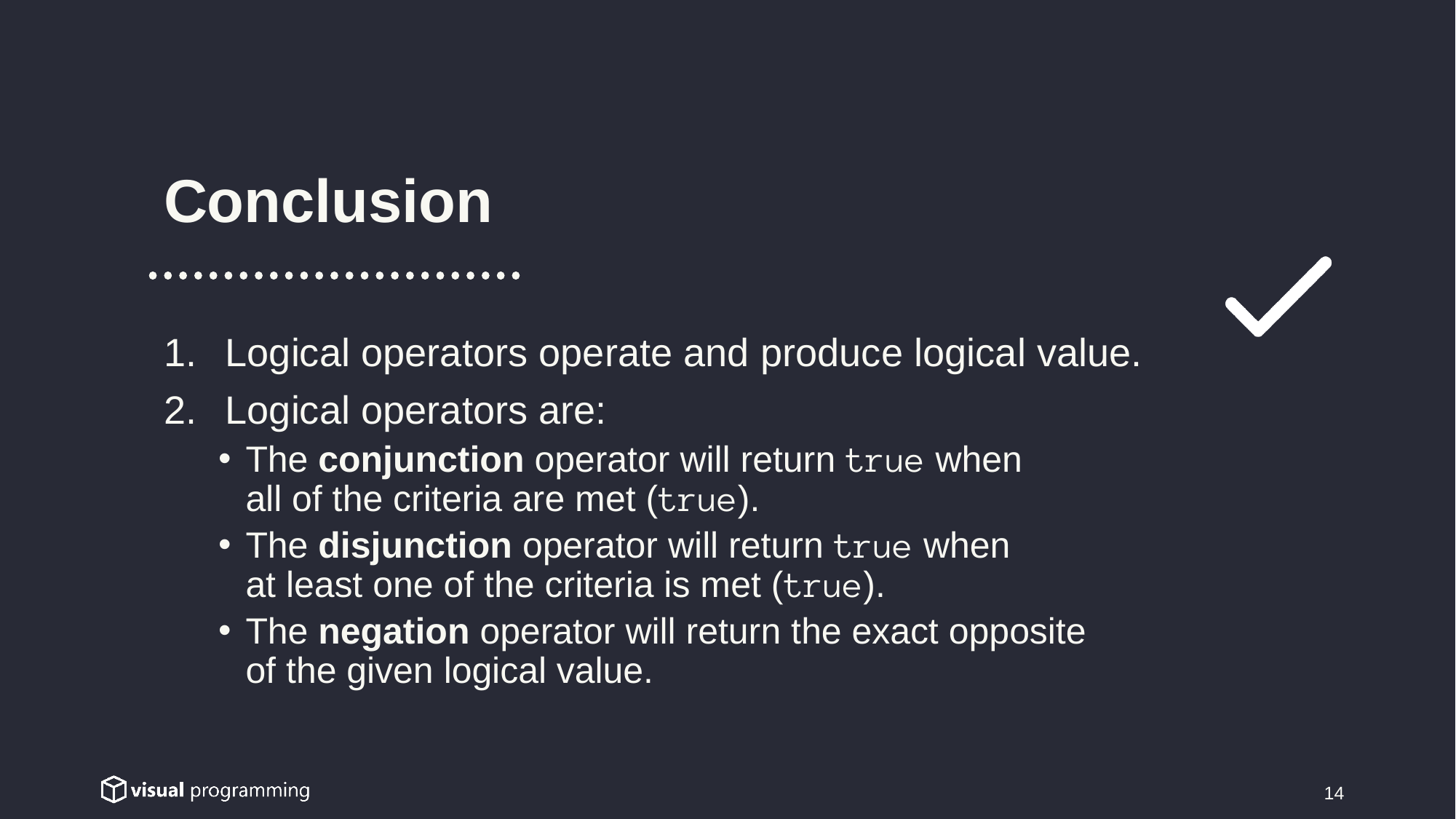

Conclusion
Logical operators operate and produce logical value.
Logical operators are:
The conjunction operator will return true when
all of the criteria are met (true).
The disjunction operator will return true when
at least one of the criteria is met (true).
The negation operator will return the exact opposite
of the given logical value.
14